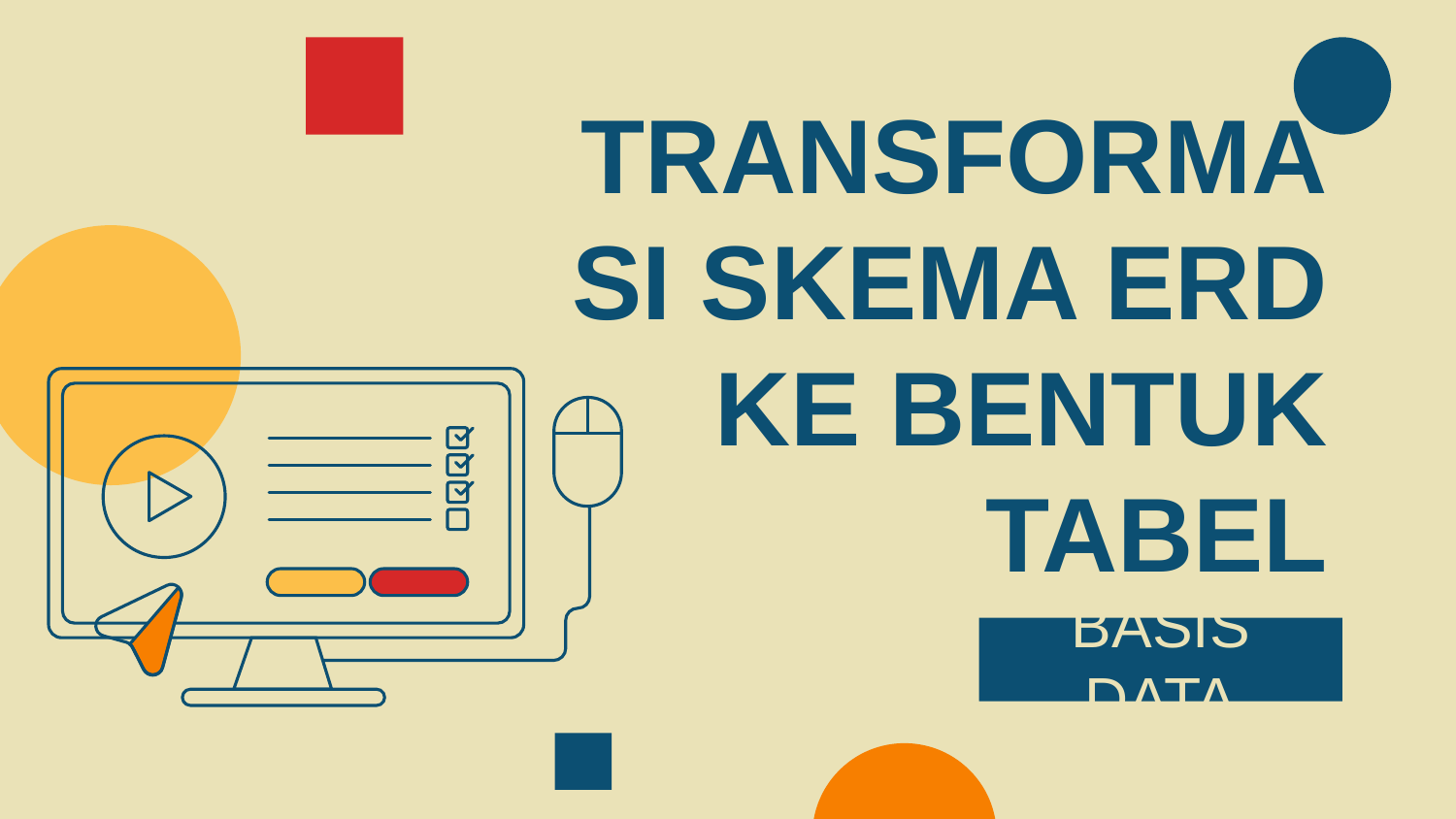

# TRANSFORMASI SKEMA ERD KE BENTUK TABEL

BASIS DATA